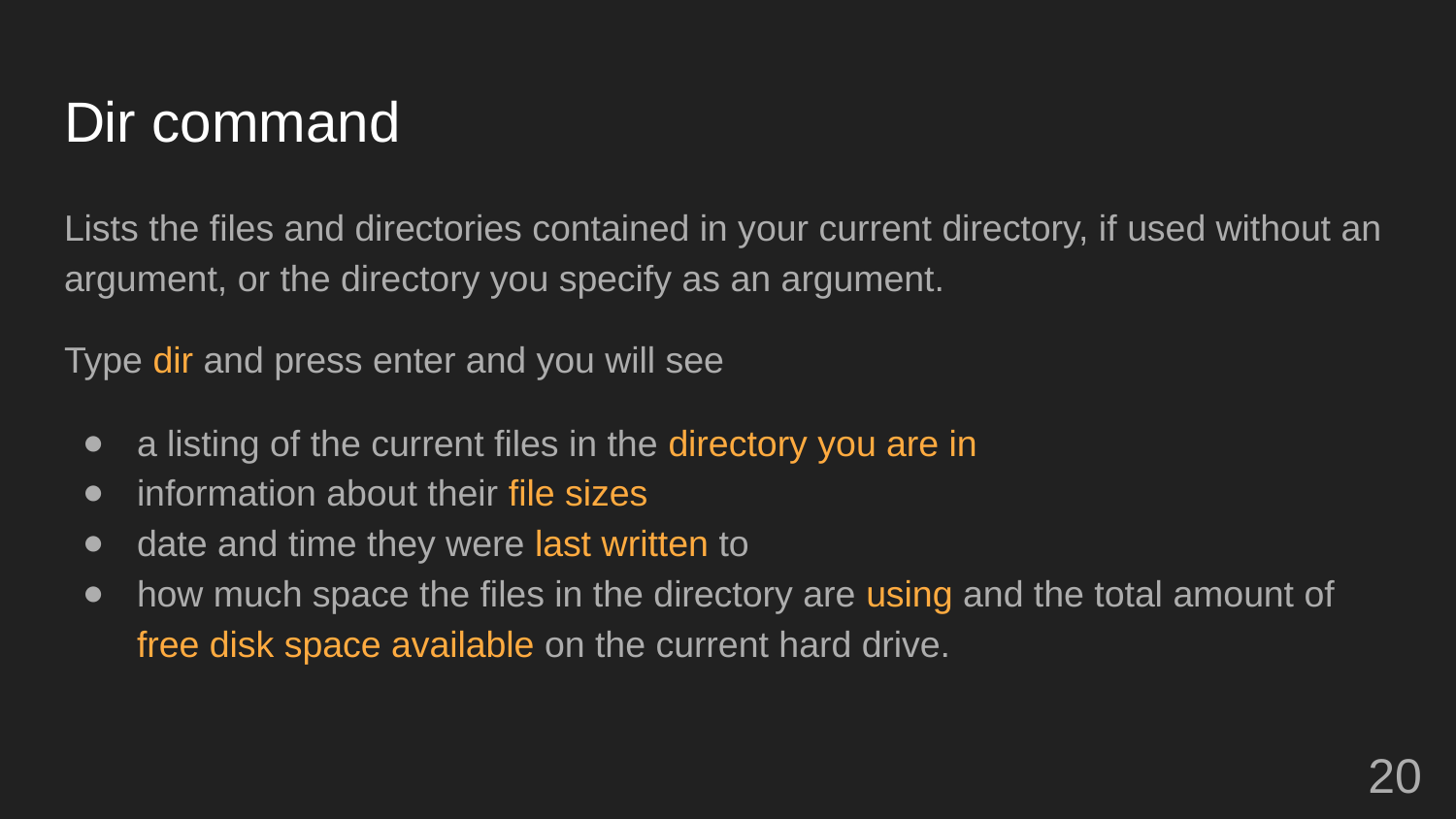

# Dir command
Lists the files and directories contained in your current directory, if used without an argument, or the directory you specify as an argument.
Type dir and press enter and you will see
a listing of the current files in the directory you are in
information about their file sizes
date and time they were last written to
how much space the files in the directory are using and the total amount of free disk space available on the current hard drive.

20